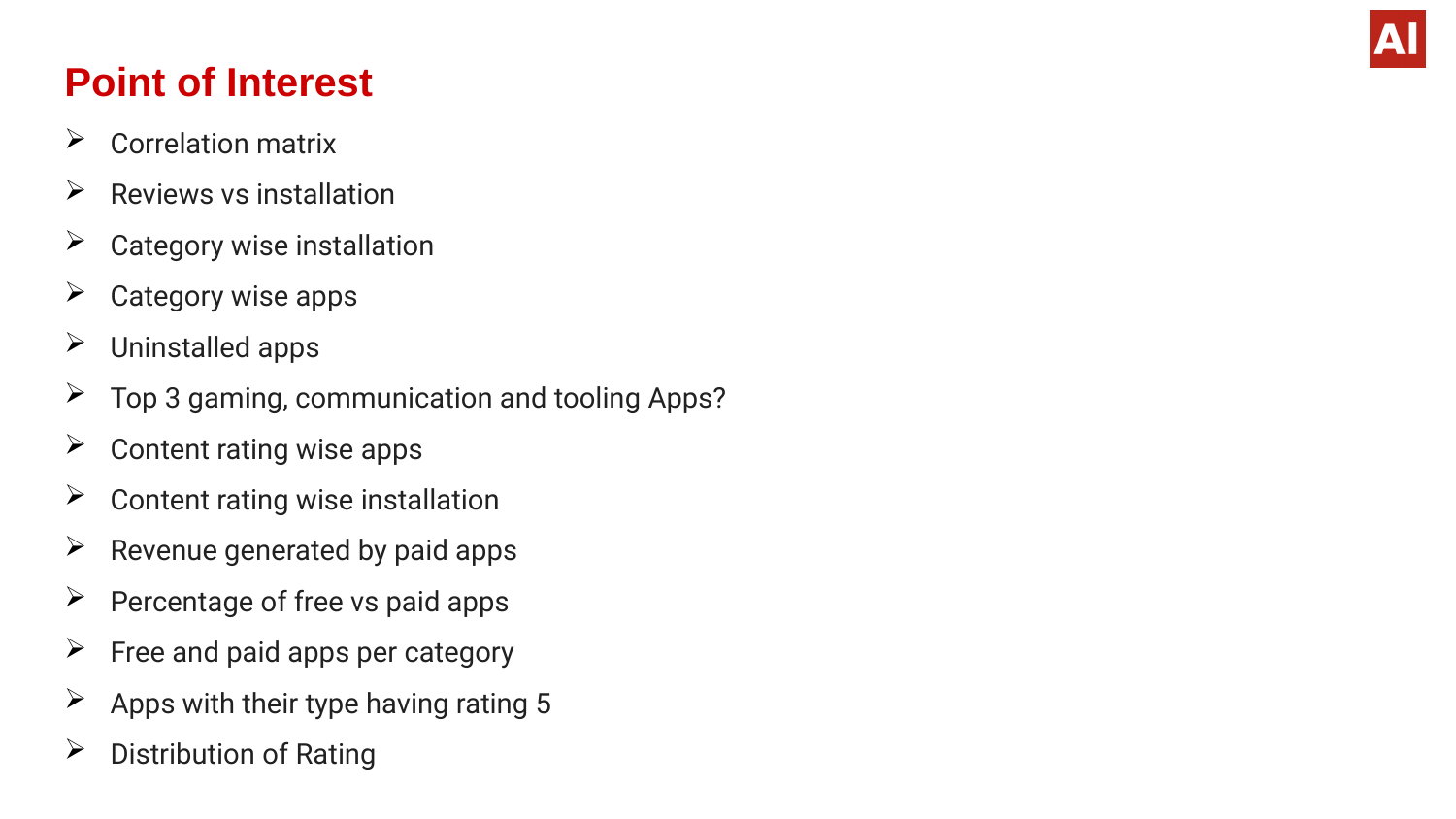

Point of Interest
#
Correlation matrix
Reviews vs installation
Category wise installation
Category wise apps
Uninstalled apps
Top 3 gaming, communication and tooling Apps?
Content rating wise apps
Content rating wise installation
Revenue generated by paid apps
Percentage of free vs paid apps
Free and paid apps per category
Apps with their type having rating 5
Distribution of Rating